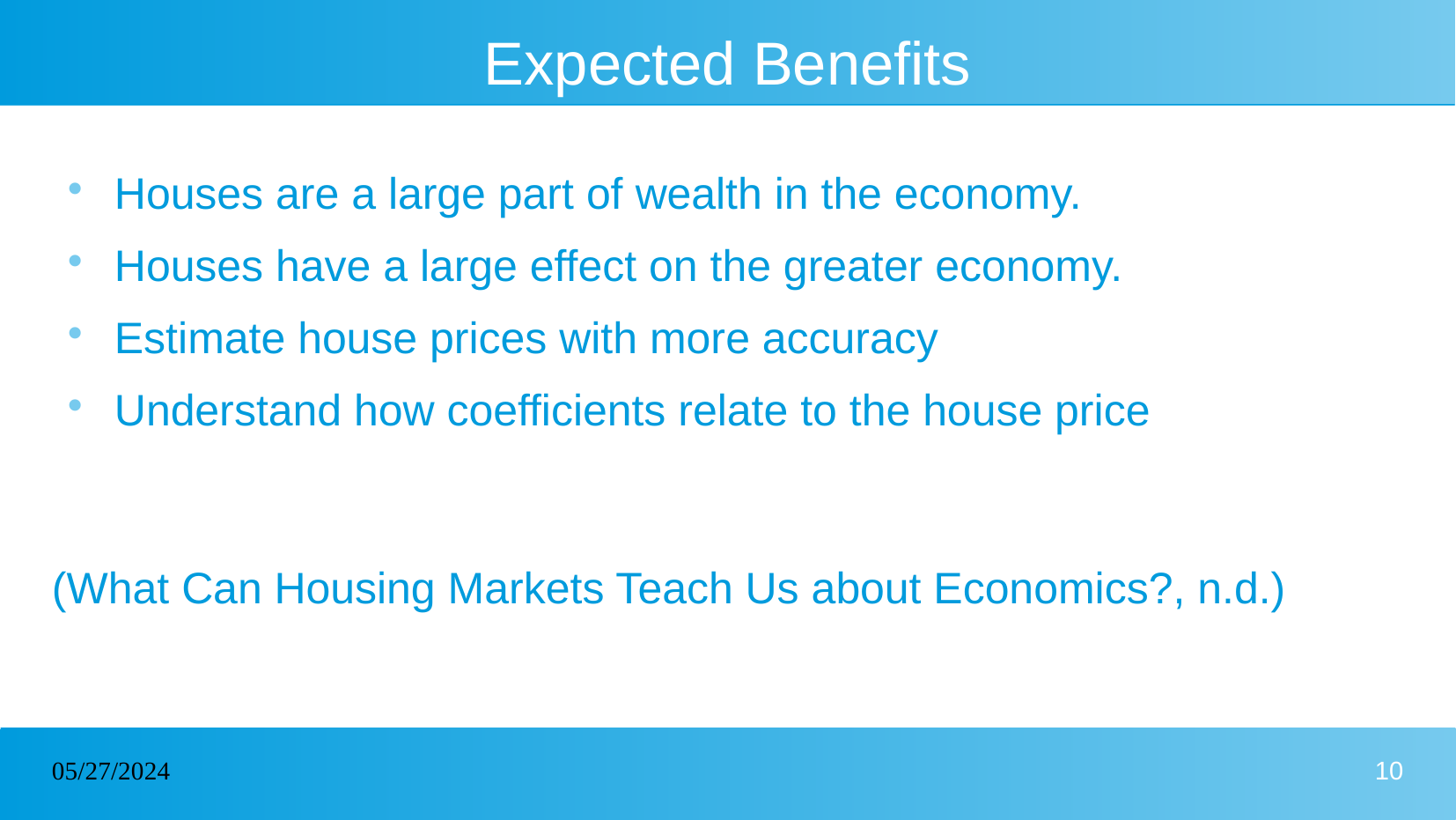

# Expected Benefits
Houses are a large part of wealth in the economy.
Houses have a large effect on the greater economy.
Estimate house prices with more accuracy
Understand how coefficients relate to the house price

(What Can Housing Markets Teach Us about Economics?, n.d.)

05/27/2024
10